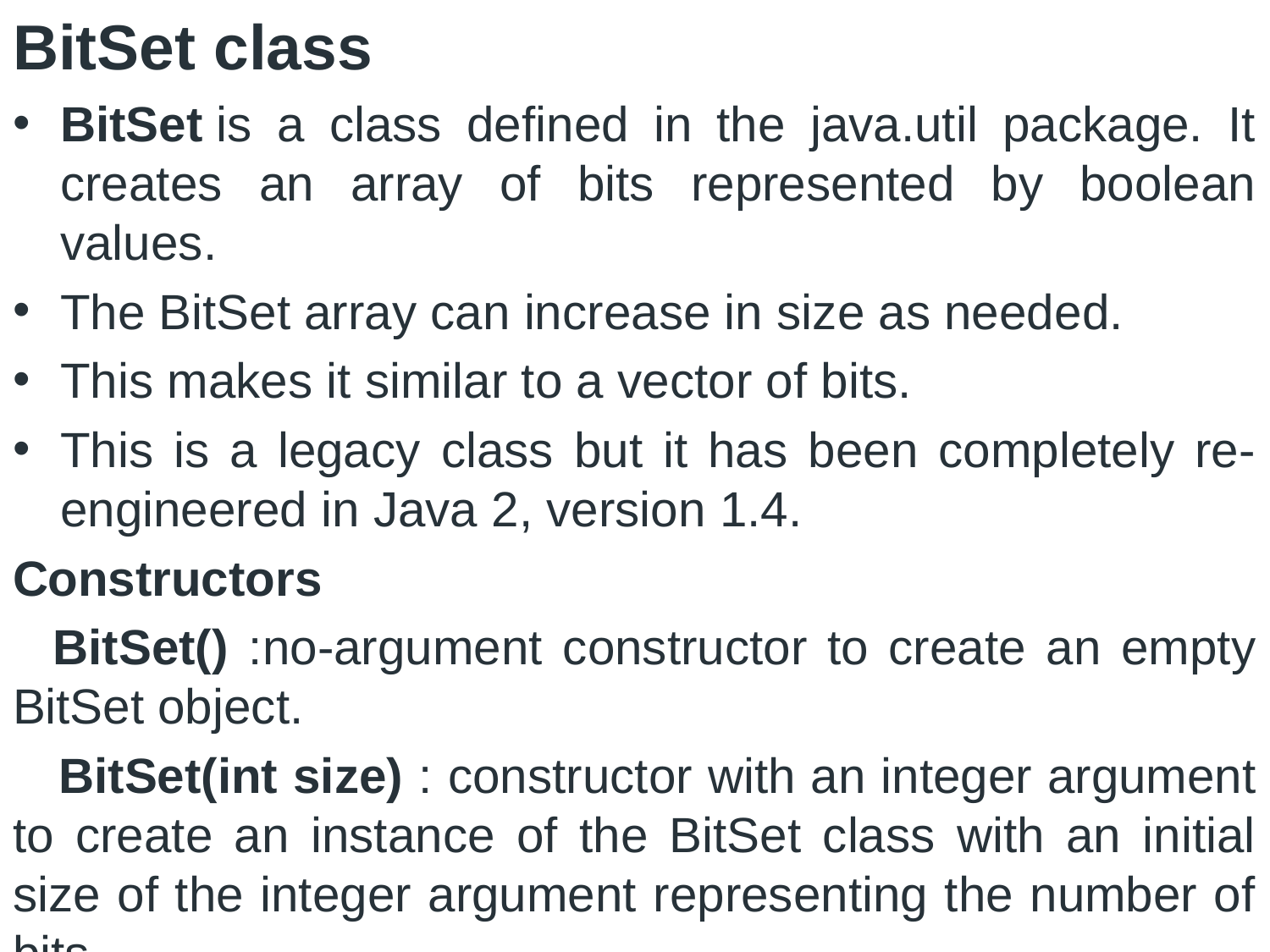

BitSet class
BitSet is a class defined in the java.util package. It creates an array of bits represented by boolean values.
The BitSet array can increase in size as needed.
This makes it similar to a vector of bits.
This is a legacy class but it has been completely re-engineered in Java 2, version 1.4.
Constructors
  BitSet() :no-argument constructor to create an empty BitSet object.
   BitSet(int size) : constructor with an integer argument to create an instance of the BitSet class with an initial size of the integer argument representing the number of bits.